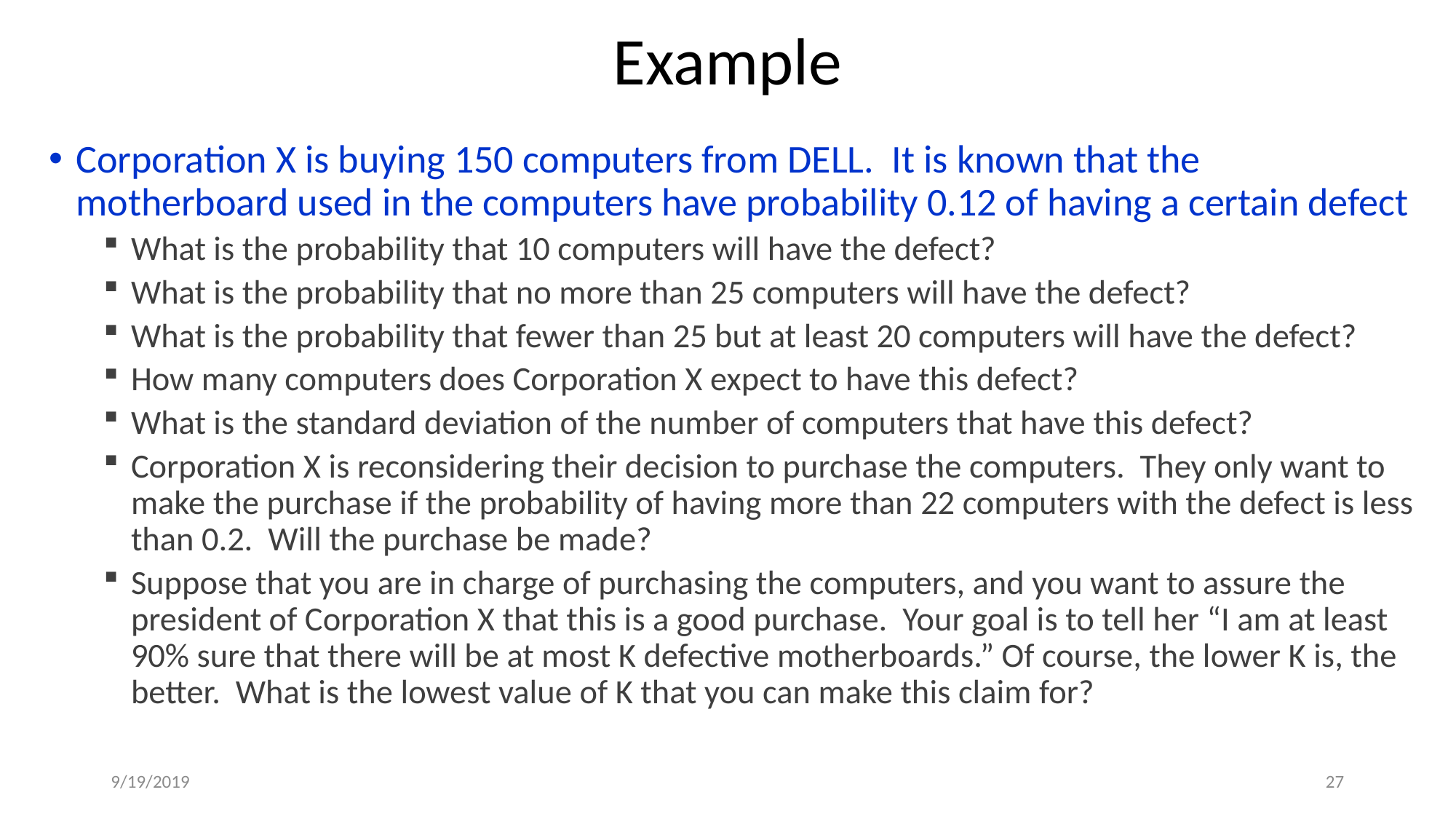

# Example
Corporation X is buying 150 computers from DELL.  It is known that the motherboard used in the computers have probability 0.12 of having a certain defect
What is the probability that 10 computers will have the defect?
What is the probability that no more than 25 computers will have the defect?
What is the probability that fewer than 25 but at least 20 computers will have the defect?
How many computers does Corporation X expect to have this defect?
What is the standard deviation of the number of computers that have this defect?
Corporation X is reconsidering their decision to purchase the computers.  They only want to make the purchase if the probability of having more than 22 computers with the defect is less than 0.2.  Will the purchase be made?
Suppose that you are in charge of purchasing the computers, and you want to assure the president of Corporation X that this is a good purchase.  Your goal is to tell her “I am at least 90% sure that there will be at most K defective motherboards.” Of course, the lower K is, the better.  What is the lowest value of K that you can make this claim for?
9/19/2019
27